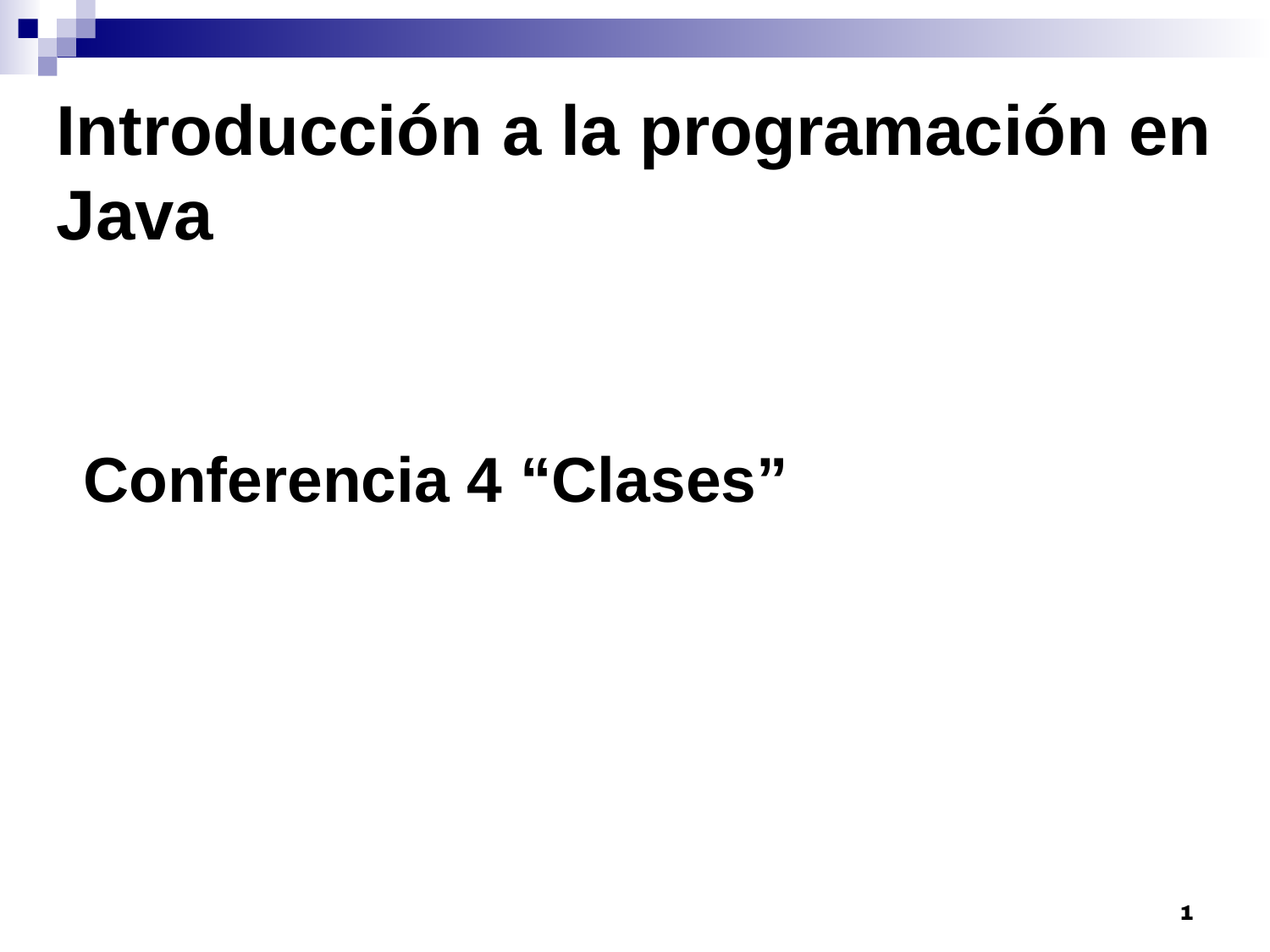

# Introducción a la programación en Java
  Conferencia 4 “Clases”
1